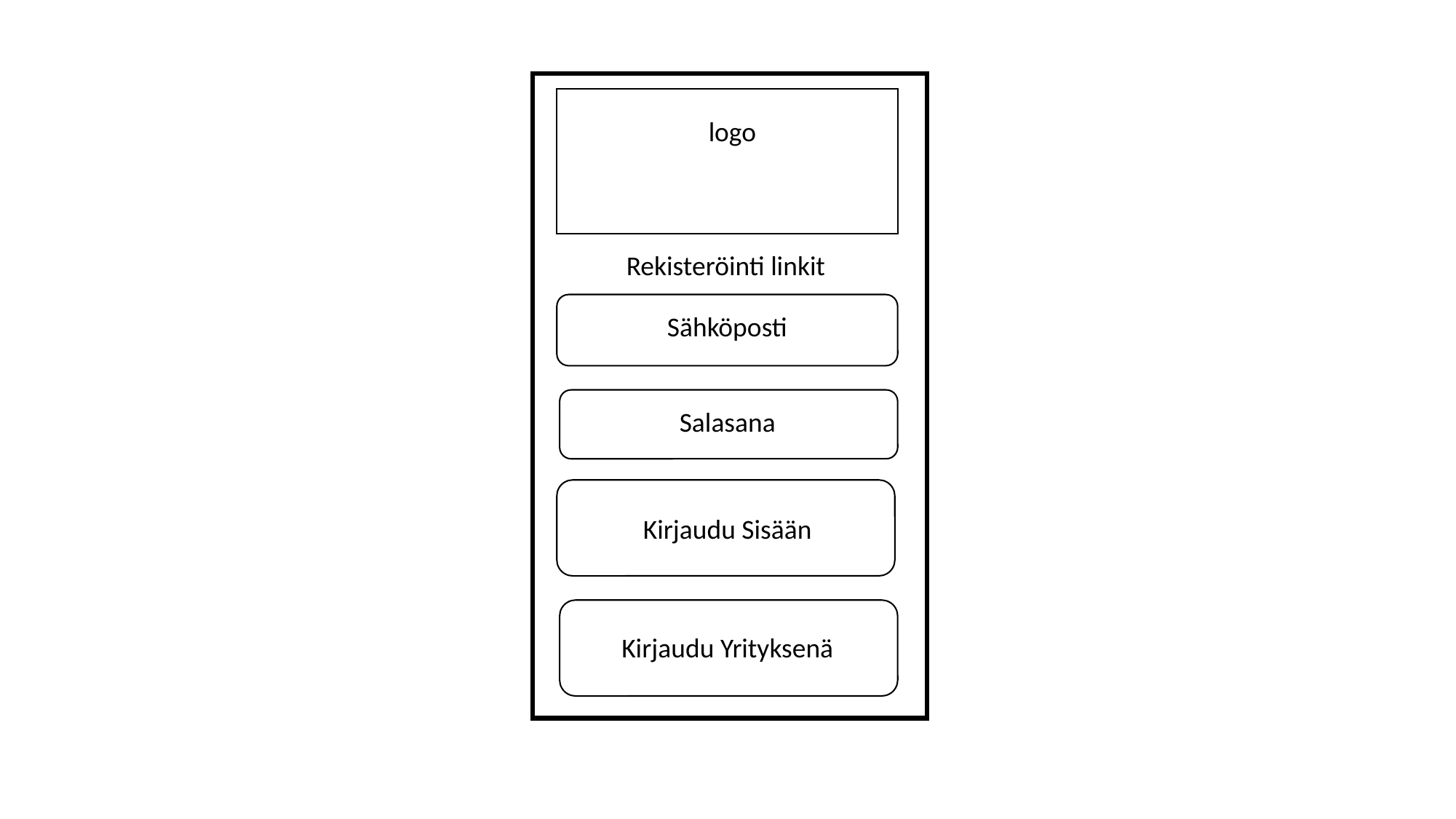

logo
Rekisteröinti linkit

Sähköposti

Salasana

Kirjaudu Sisään

Kirjaudu Yrityksenä